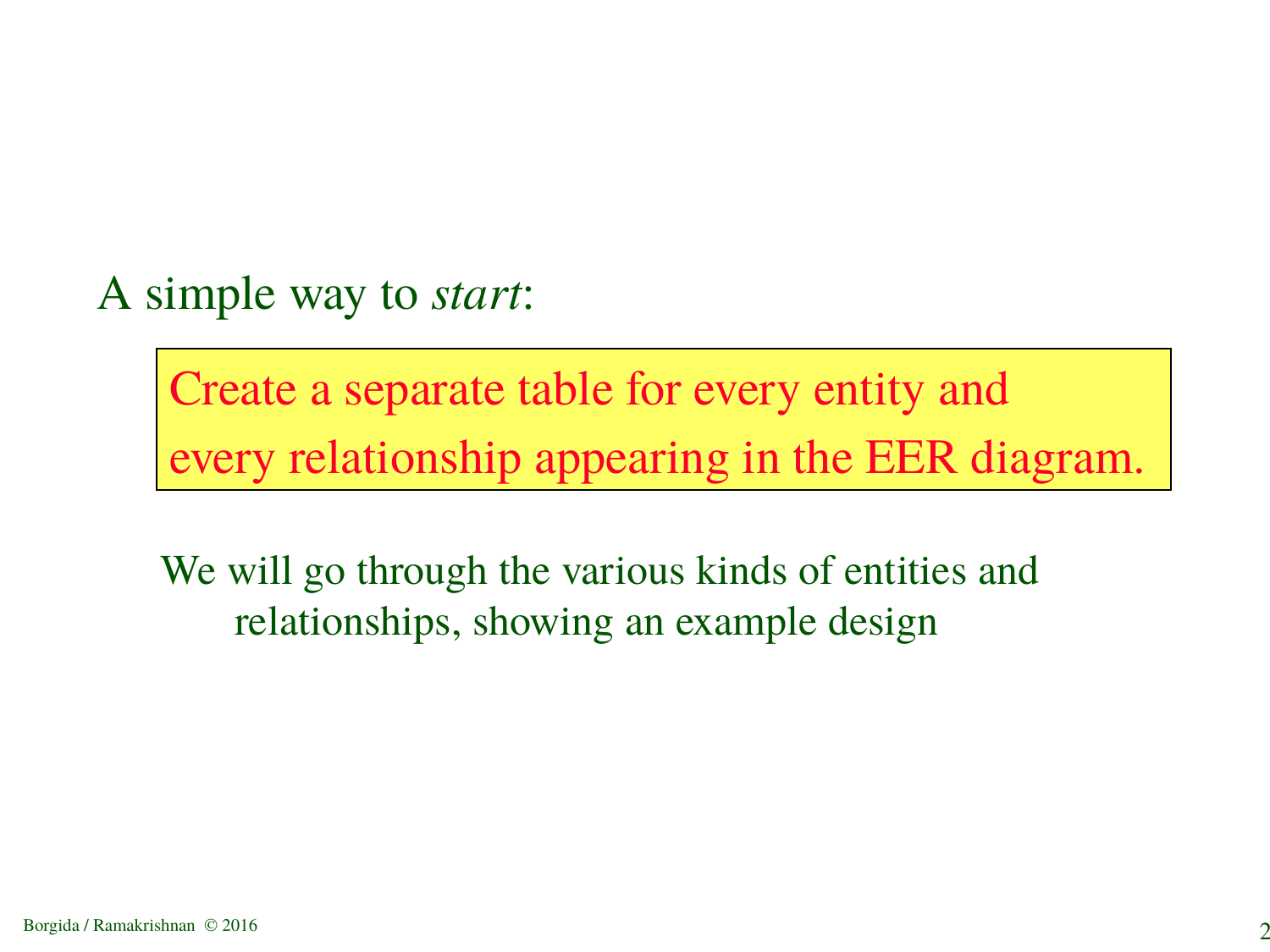

A simple way to start:

We will go through the various kinds of entities and relationships, showing an example design

Create a separate table for every entity and
every relationship appearing in the EER diagram.